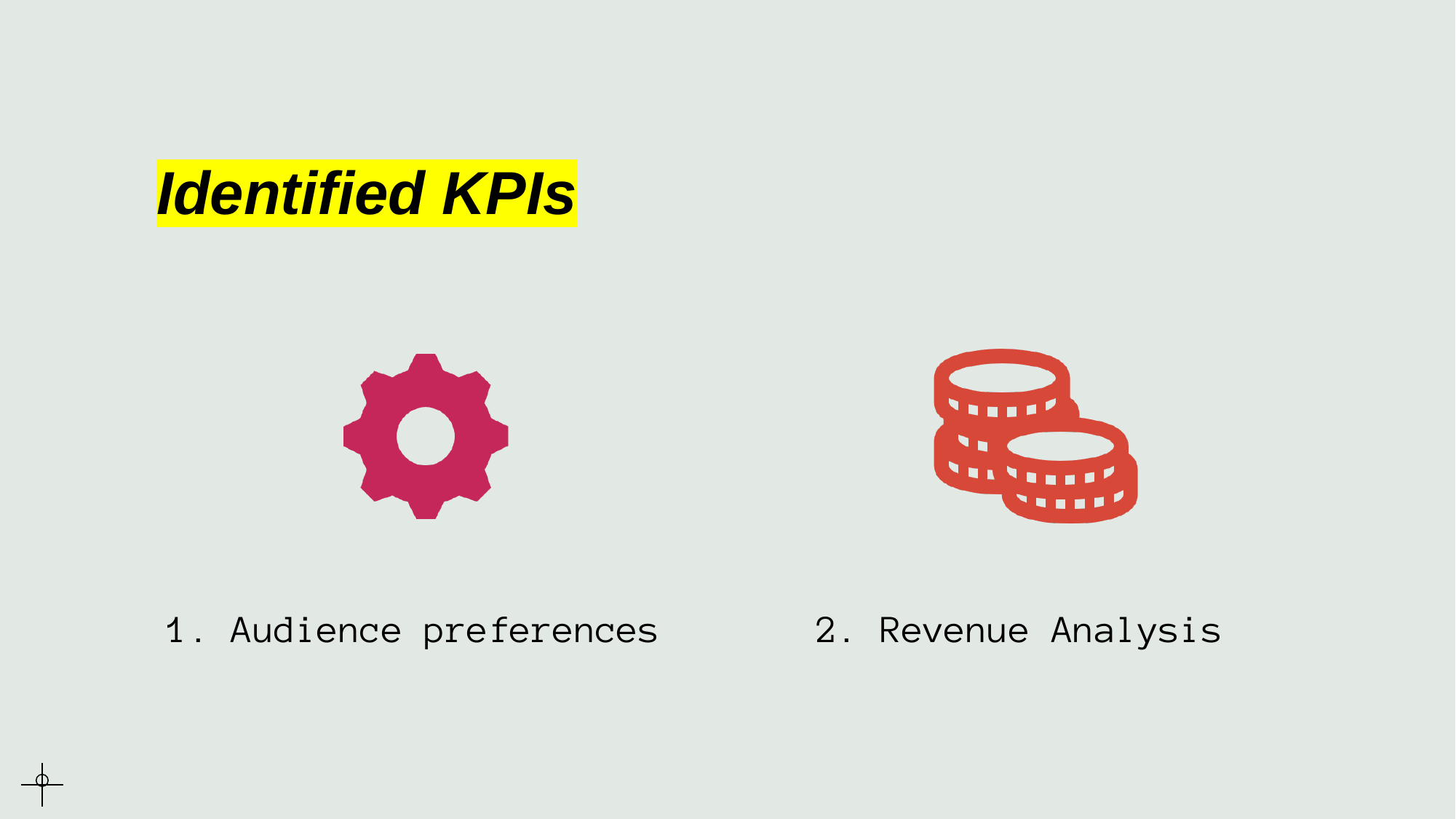

# Identified KPIs
1. Audience preferences
2. Revenue Analysis